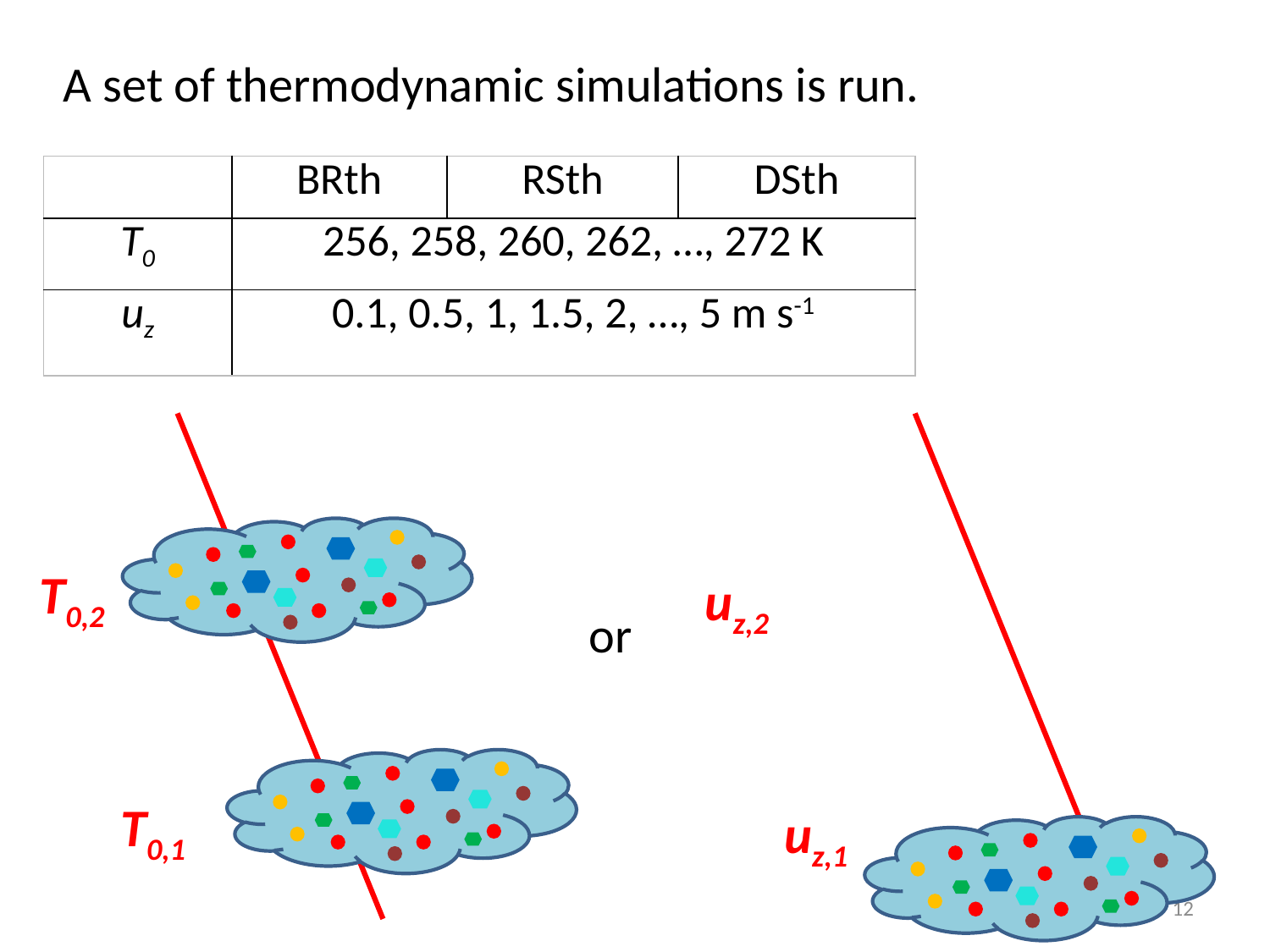

A set of thermodynamic simulations is run.
|  | BRth | RSth | DSth |
| --- | --- | --- | --- |
| T0 | 256, 258, 260, 262, …, 272 K |  |  |
| uz | 0.1, 0.5, 1, 1.5, 2, …, 5 m s-1 |  |  |

T0,2
uz,2
or

T0,1
uz,1

12